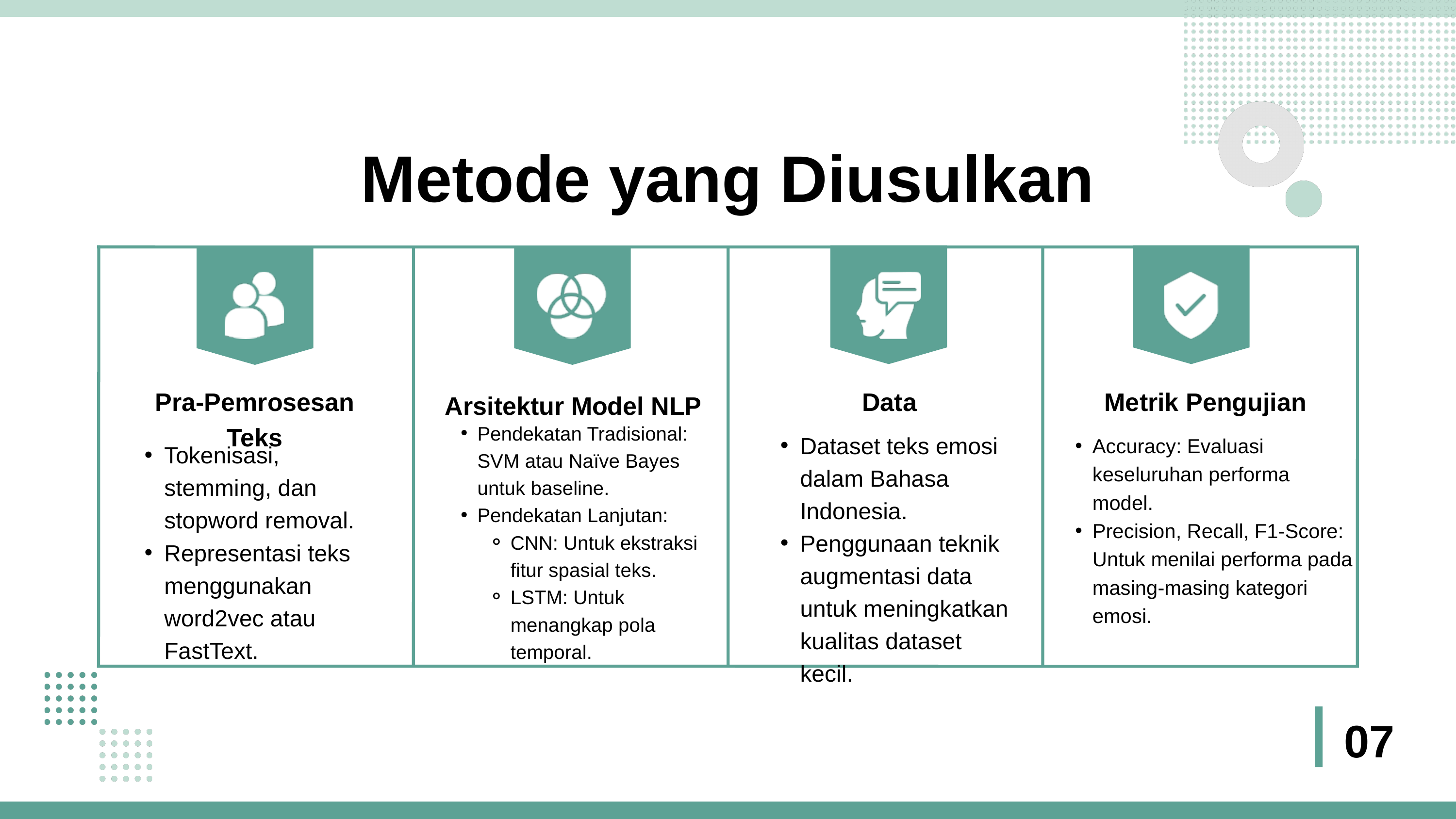

Metode yang Diusulkan

Pra-Pemrosesan Teks
Data
Metrik Pengujian
Arsitektur Model NLP
Pendekatan Tradisional: SVM atau Naïve Bayes untuk baseline.
Pendekatan Lanjutan:
CNN: Untuk ekstraksi fitur spasial teks.
LSTM: Untuk menangkap pola temporal.
Dataset teks emosi dalam Bahasa Indonesia.
Penggunaan teknik augmentasi data untuk meningkatkan kualitas dataset kecil.

Accuracy: Evaluasi keseluruhan performa model.
Precision, Recall, F1-Score: Untuk menilai performa pada masing-masing kategori emosi.

Tokenisasi, stemming, dan stopword removal.
Representasi teks menggunakan word2vec atau FastText.

07